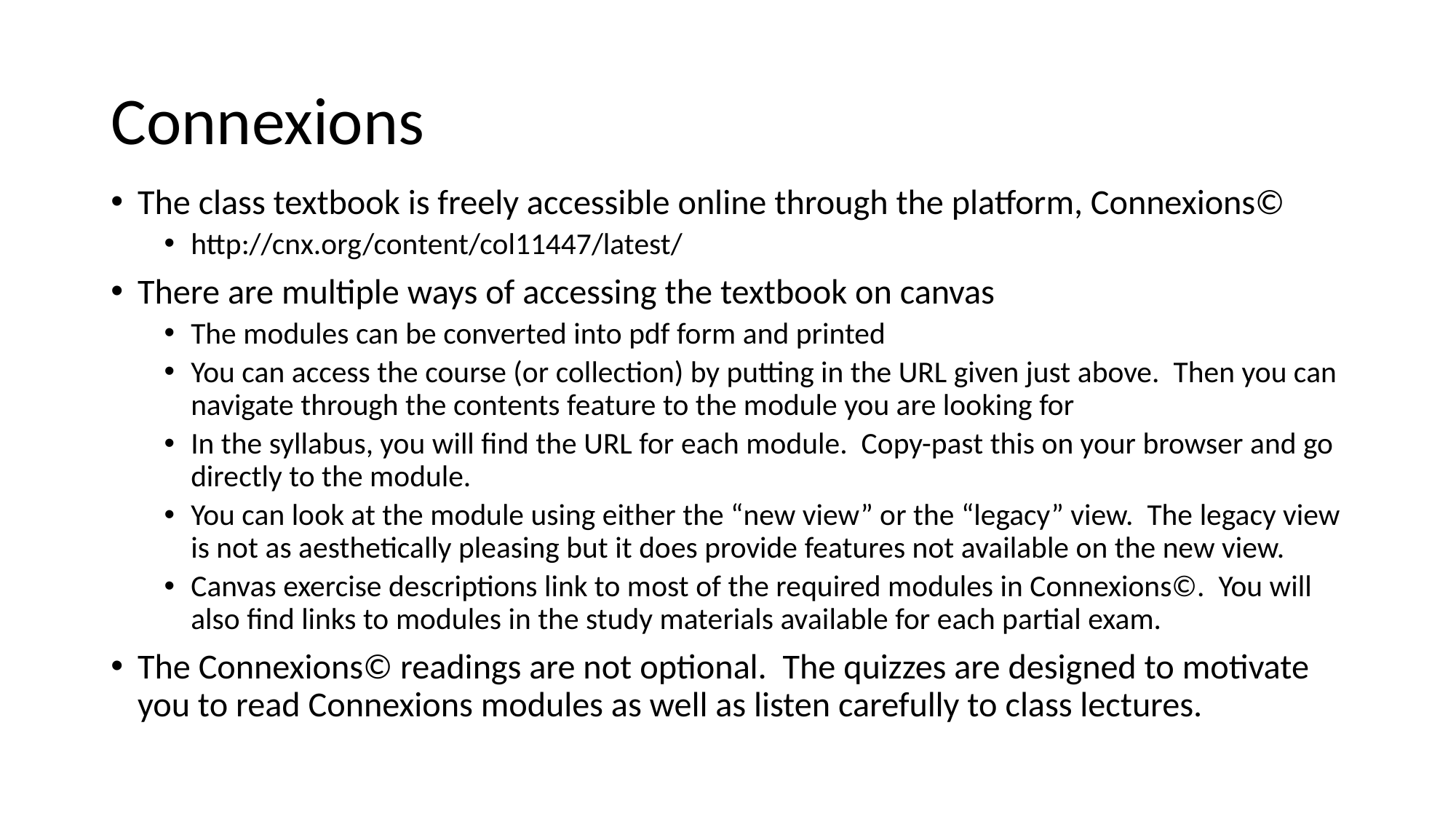

# Connexions
The class textbook is freely accessible online through the platform, Connexions©
http://cnx.org/content/col11447/latest/
There are multiple ways of accessing the textbook on canvas
The modules can be converted into pdf form and printed
You can access the course (or collection) by putting in the URL given just above.  Then you can navigate through the contents feature to the module you are looking for
In the syllabus, you will find the URL for each module.  Copy-past this on your browser and go directly to the module.
You can look at the module using either the “new view” or the “legacy” view.  The legacy view is not as aesthetically pleasing but it does provide features not available on the new view.
Canvas exercise descriptions link to most of the required modules in Connexions©.  You will also find links to modules in the study materials available for each partial exam.
The Connexions© readings are not optional.  The quizzes are designed to motivate you to read Connexions modules as well as listen carefully to class lectures.